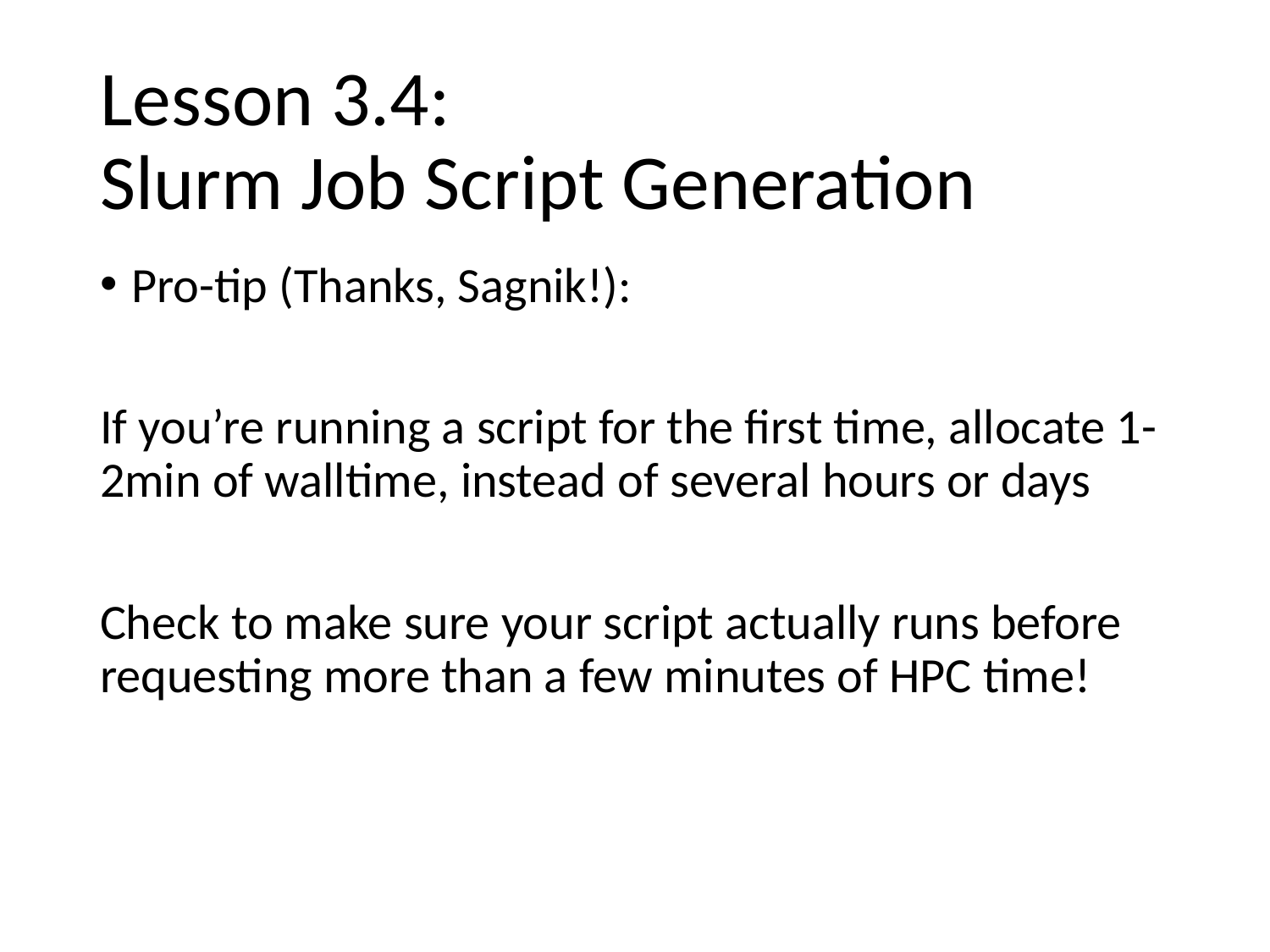

# Lesson 3.4: Slurm Job Script Generation
Pro-tip (Thanks, Sagnik!):

If you’re running a script for the first time, allocate 1-2min of walltime, instead of several hours or days

Check to make sure your script actually runs before requesting more than a few minutes of HPC time!